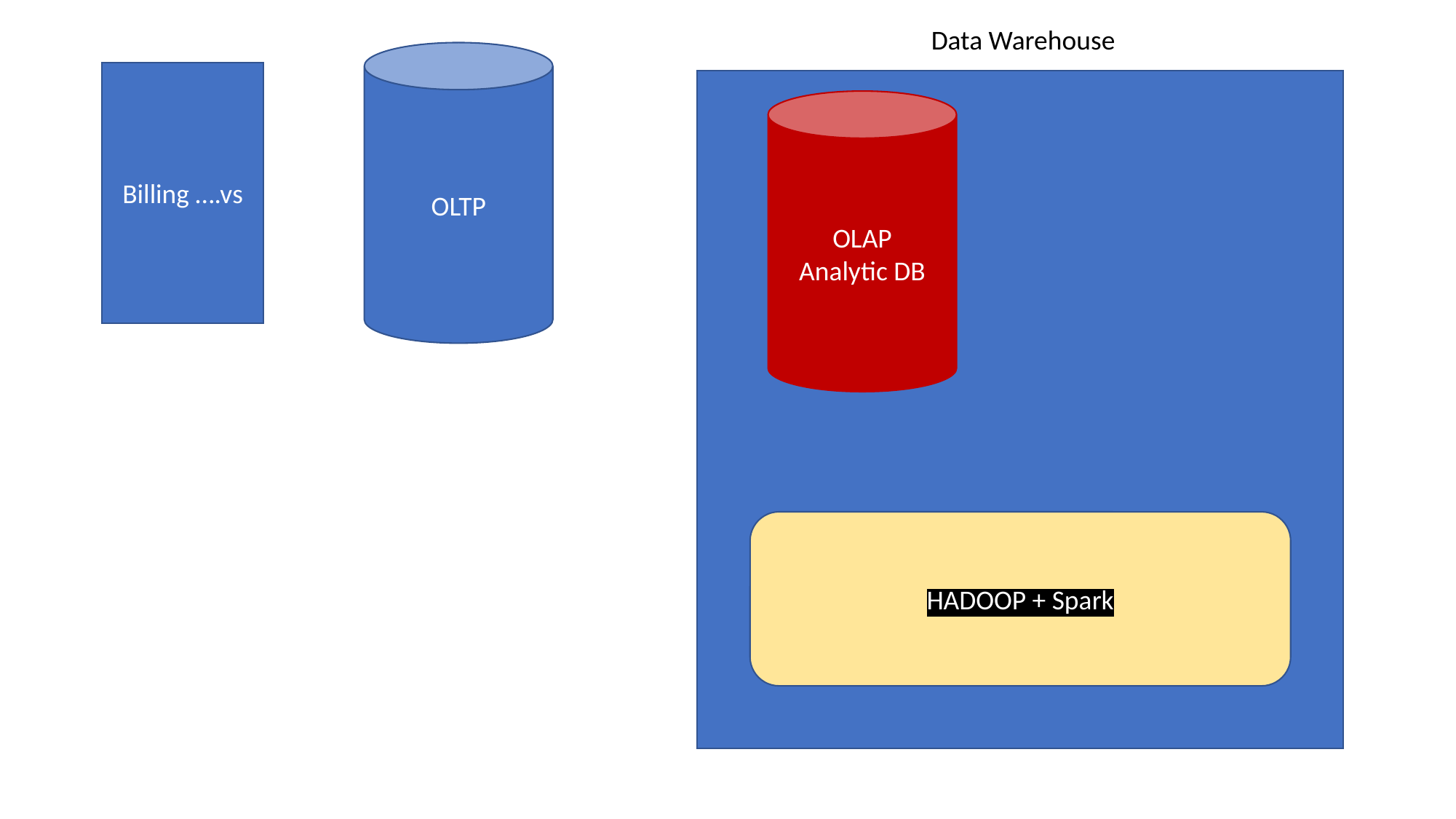

Data Warehouse
OLTP
Billing ….vs

OLAP
Analytic DB
HADOOP + Spark